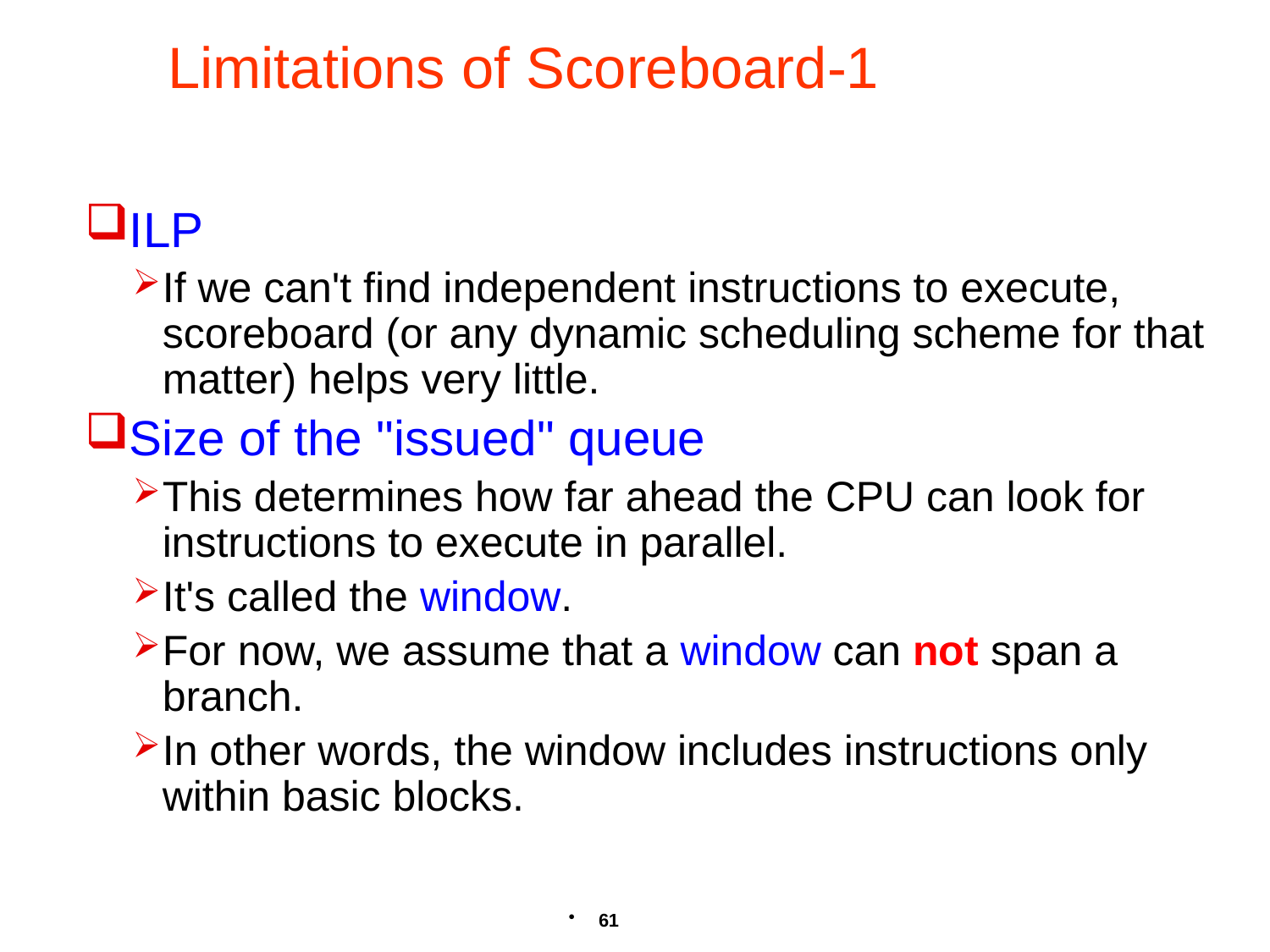

# Limitations of Scoreboard-1
ILP
If we can't find independent instructions to execute, scoreboard (or any dynamic scheduling scheme for that matter) helps very little.
Size of the "issued" queue
This determines how far ahead the CPU can look for instructions to execute in parallel.
It's called the window.
For now, we assume that a window can not span a branch.
In other words, the window includes instructions only within basic blocks.